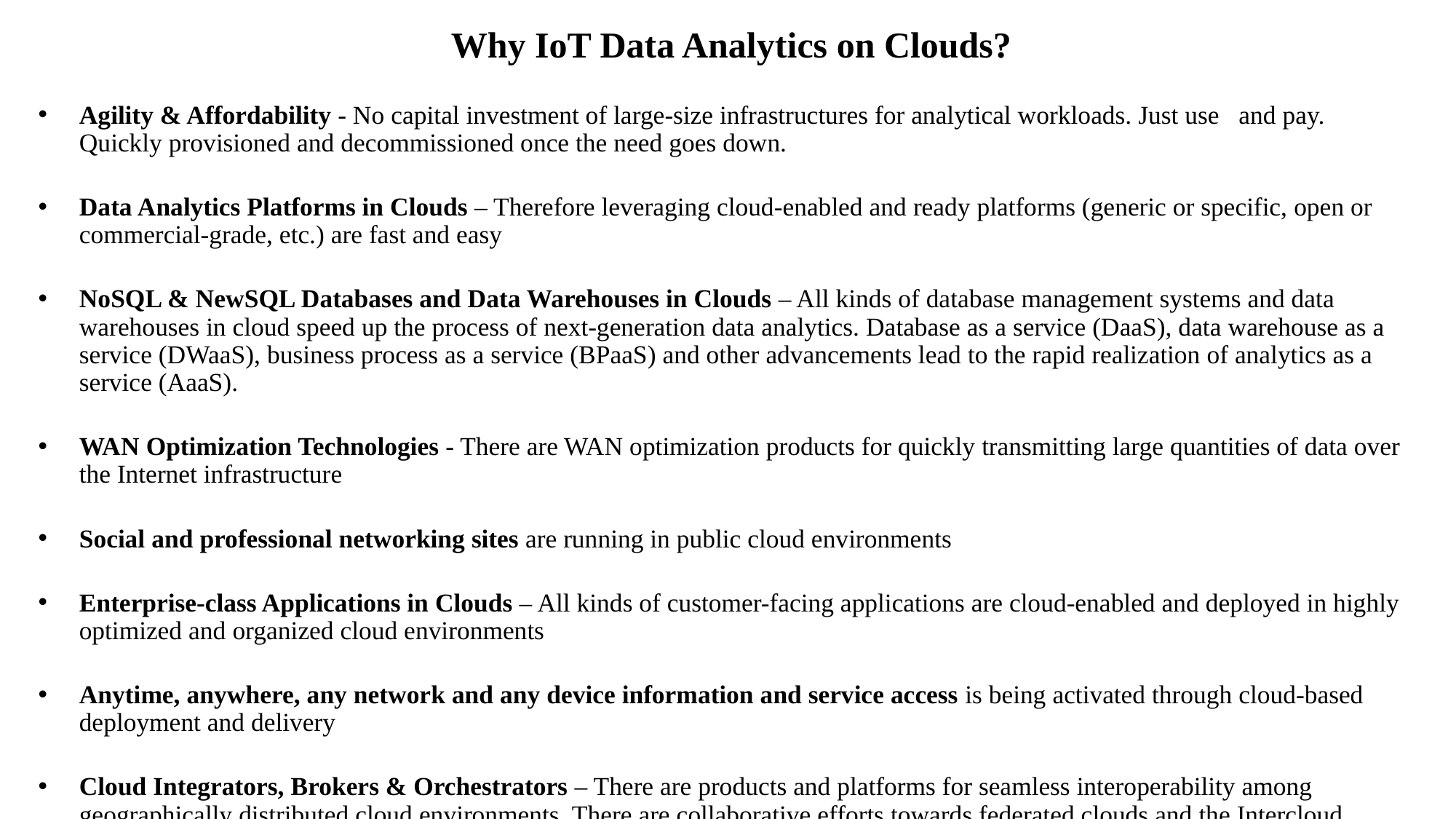

# Why IoT Data Analytics on Clouds?
Agility & Affordability - No capital investment of large-size infrastructures for analytical workloads. Just use   and pay. Quickly provisioned and decommissioned once the need goes down.

Data Analytics Platforms in Clouds – Therefore leveraging cloud-enabled and ready platforms (generic or specific, open or commercial-grade, etc.) are fast and easy

NoSQL & NewSQL Databases and Data Warehouses in Clouds – All kinds of database management systems and data warehouses in cloud speed up the process of next-generation data analytics. Database as a service (DaaS), data warehouse as a service (DWaaS), business process as a service (BPaaS) and other advancements lead to the rapid realization of analytics as a service (AaaS).

WAN Optimization Technologies - There are WAN optimization products for quickly transmitting large quantities of data over the Internet infrastructure

Social and professional networking sites are running in public cloud environments

Enterprise-class Applications in Clouds – All kinds of customer-facing applications are cloud-enabled and deployed in highly optimized and organized cloud environments

Anytime, anywhere, any network and any device information and service access is being activated through cloud-based deployment and delivery

Cloud Integrators, Brokers & Orchestrators – There are products and platforms for seamless interoperability among geographically distributed cloud environments. There are collaborative efforts towards federated clouds and the Intercloud.

Sensor/Device-to-Cloud Integration Frameworks are available to transmit ground-level data to cloud storages and processing.